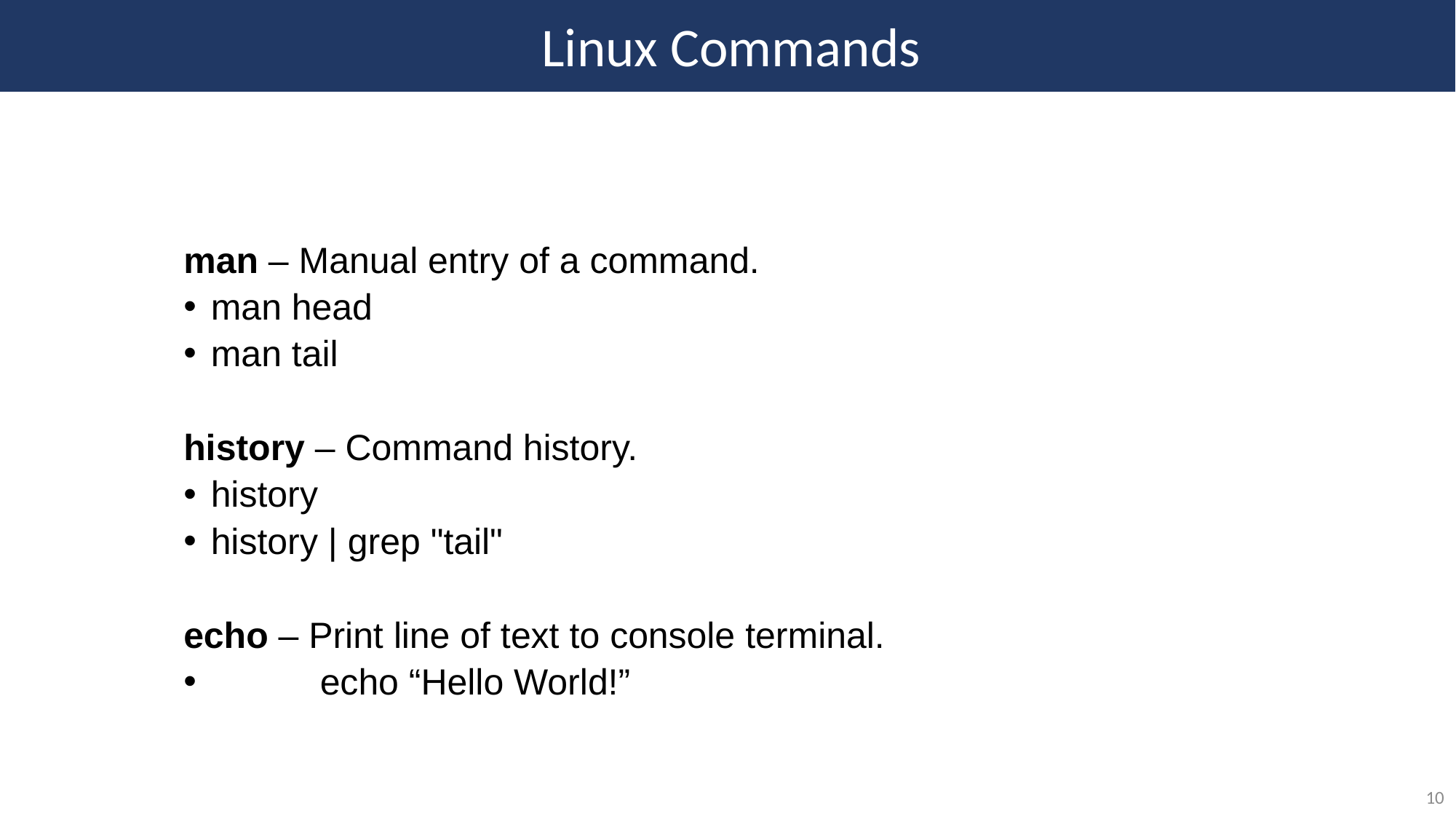

Linux Commands

man – Manual entry of a command.
man head
man tail

history – Command history.
history
history | grep "tail"

echo – Print line of text to console terminal.
	echo “Hello World!”

10